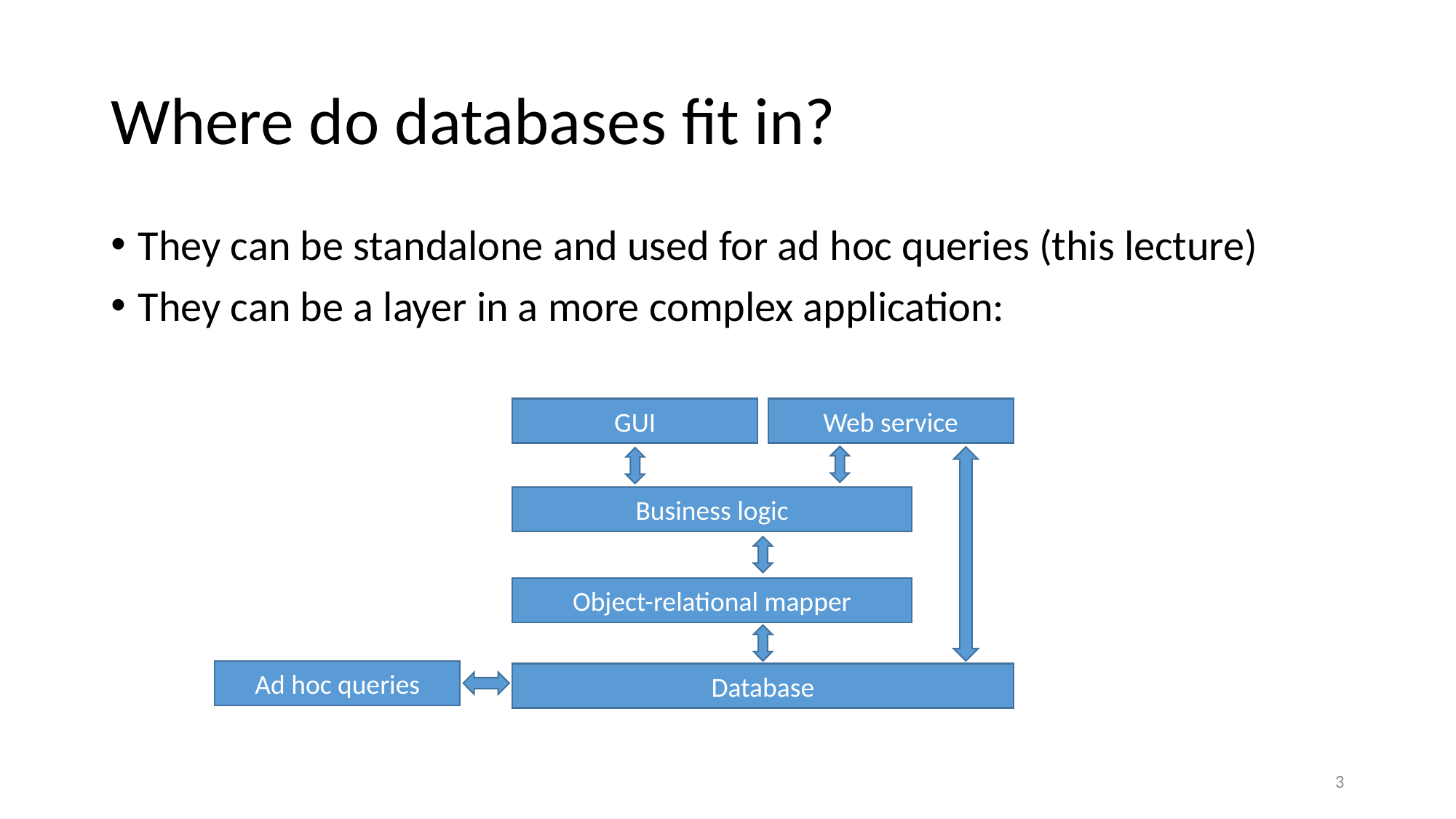

# Where do databases fit in?
They can be standalone and used for ad hoc queries (this lecture)
They can be a layer in a more complex application:

GUI
Web service

Business logic

Object-relational mapper

Ad hoc queries
Database

3